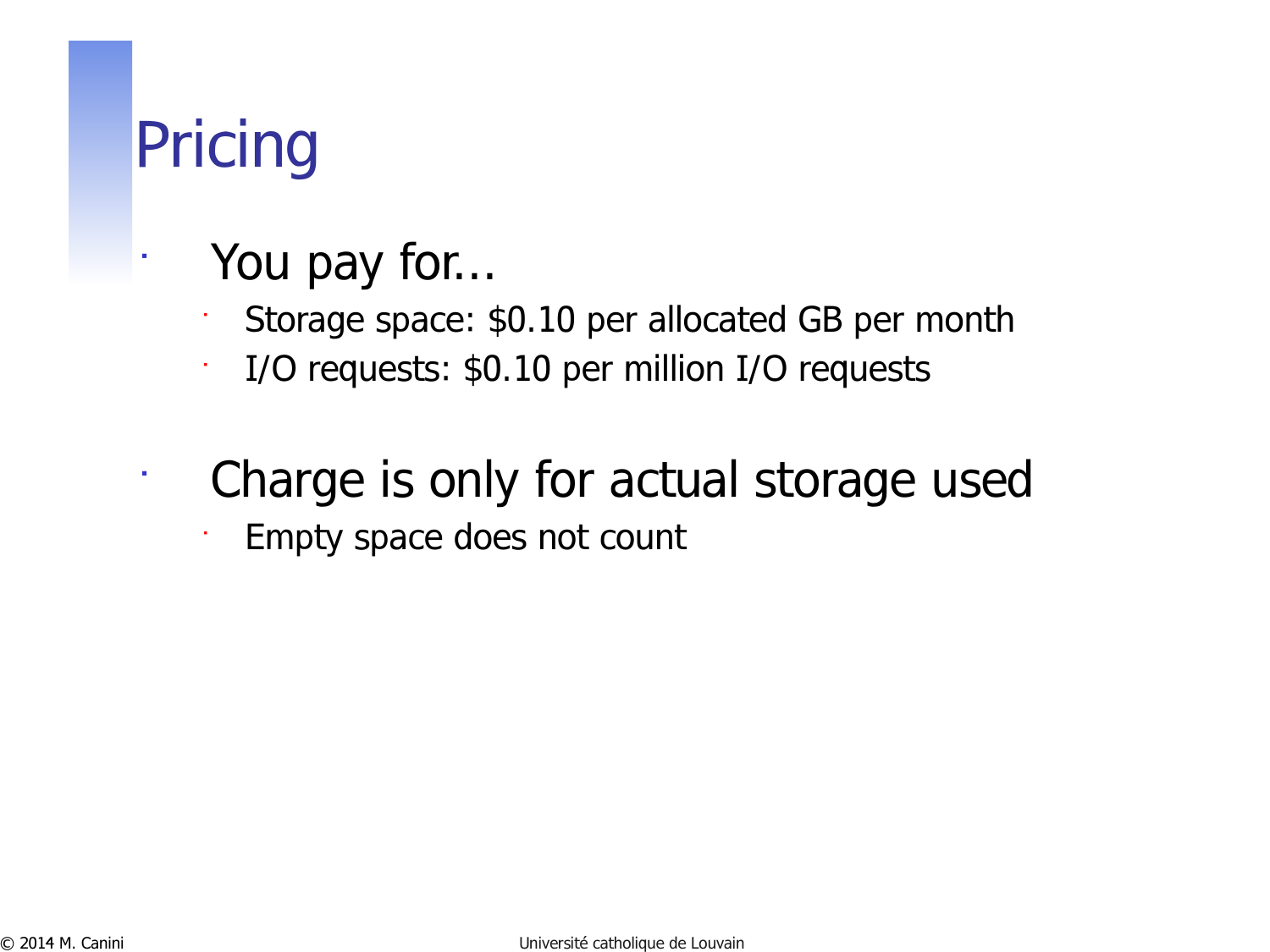

# Pricing
You pay for...
Storage space: $0.10 per allocated GB per month
I/O requests: $0.10 per million I/O requests

Charge is only for actual storage used
Empty space does not count
24
Université catholique de Louvain